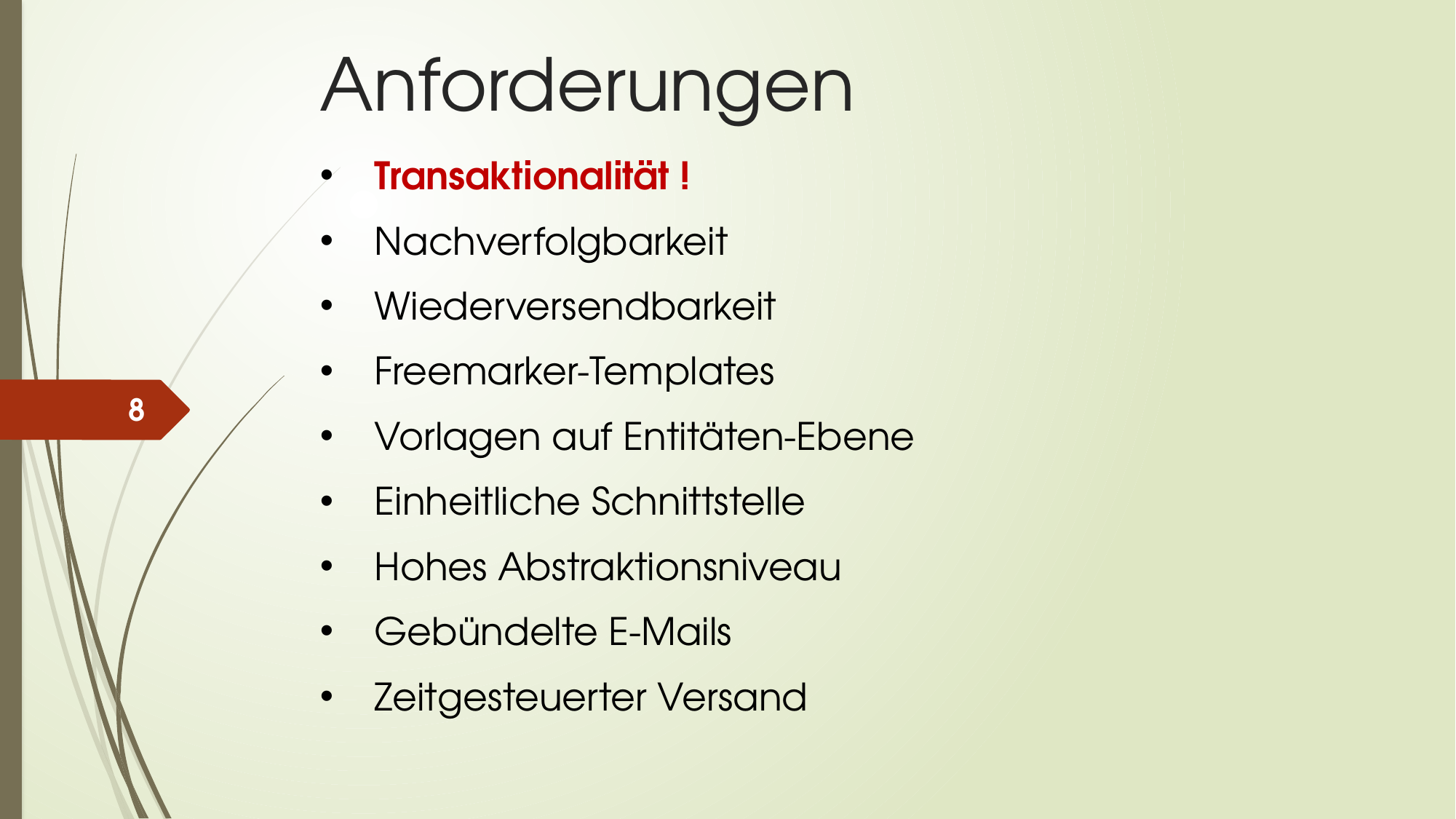

# Anforderungen
Transaktionalität !
Nachverfolgbarkeit
Wiederversendbarkeit
Freemarker-Templates
Vorlagen auf Entitäten-Ebene
Einheitliche Schnittstelle
Hohes Abstraktionsniveau
Gebündelte E-Mails
Zeitgesteuerter Versand
8